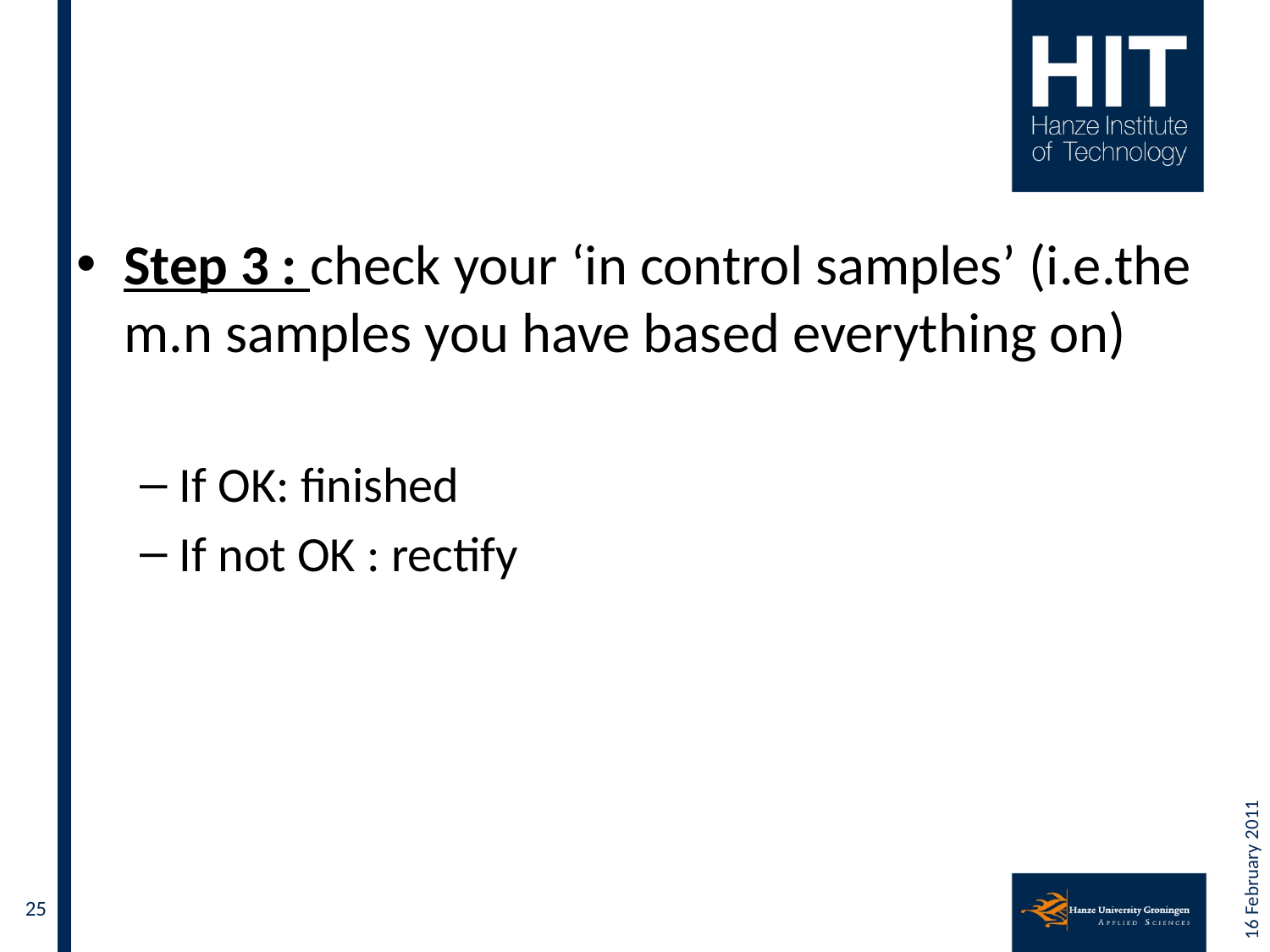

#
Step 3 : check your ‘in control samples’ (i.e.the m.n samples you have based everything on)

If OK: finished
If not OK : rectify
16 February 2011
25